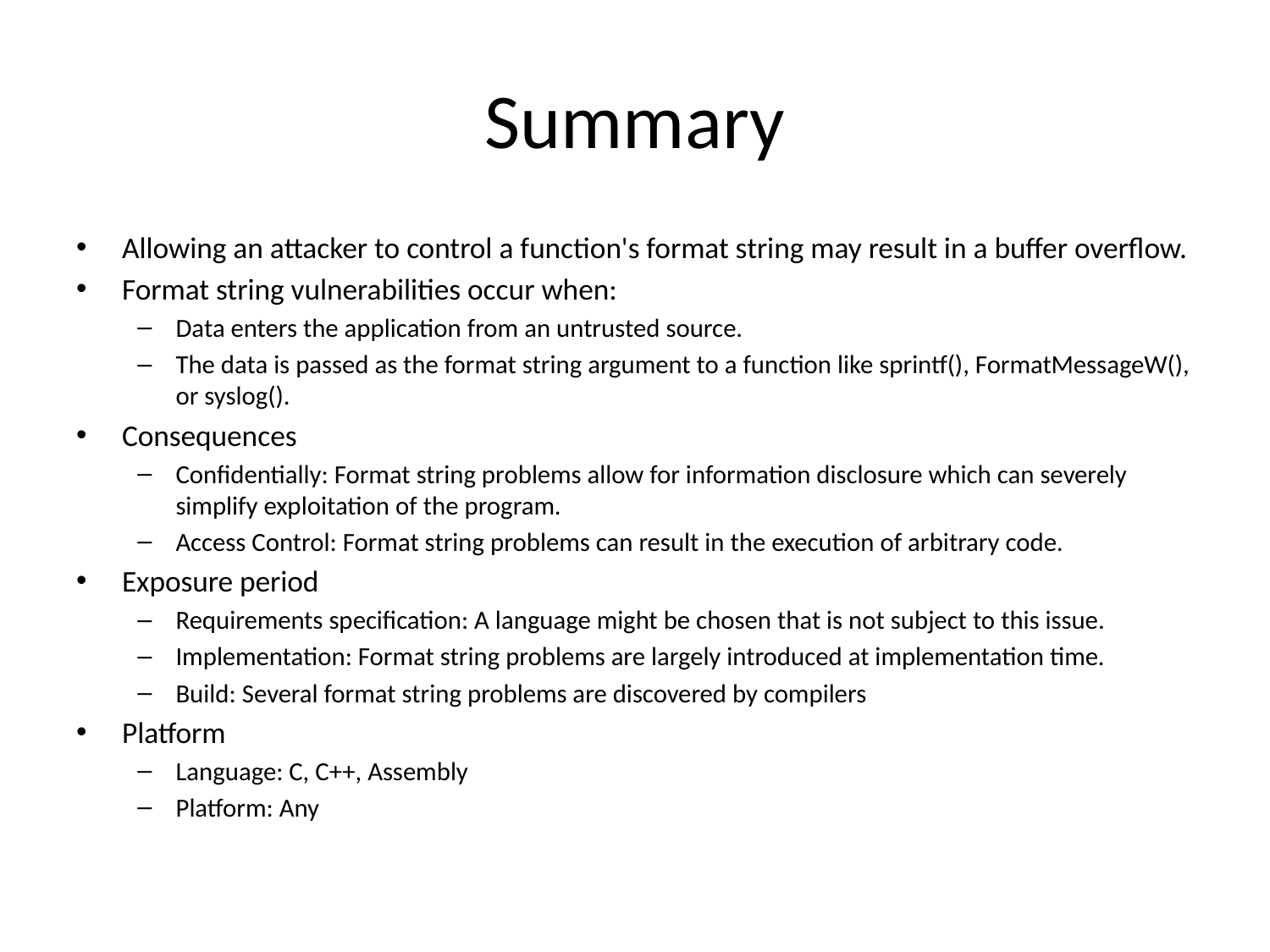

# Summary
Allowing an attacker to control a function's format string may result in a buffer overflow.
Format string vulnerabilities occur when:
Data enters the application from an untrusted source.
The data is passed as the format string argument to a function like sprintf(), FormatMessageW(), or syslog().
Consequences
Confidentially: Format string problems allow for information disclosure which can severely simplify exploitation of the program.
Access Control: Format string problems can result in the execution of arbitrary code.
Exposure period
Requirements specification: A language might be chosen that is not subject to this issue.
Implementation: Format string problems are largely introduced at implementation time.
Build: Several format string problems are discovered by compilers
Platform
Language: C, C++, Assembly
Platform: Any